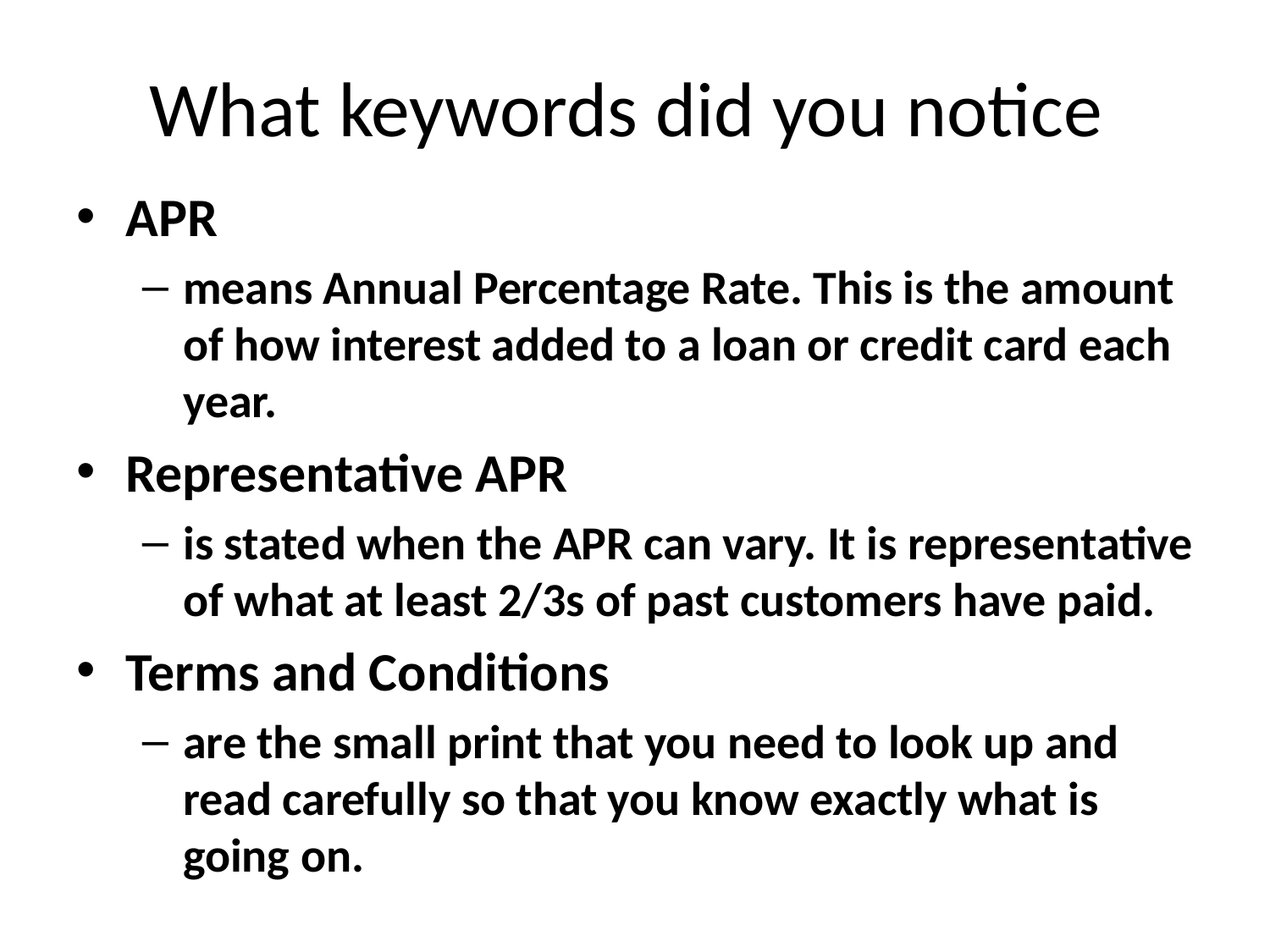

# What keywords did you notice
APR
means Annual Percentage Rate. This is the amount of how interest added to a loan or credit card each year.
Representative APR
is stated when the APR can vary. It is representative of what at least 2/3s of past customers have paid.
Terms and Conditions
are the small print that you need to look up and read carefully so that you know exactly what is going on.